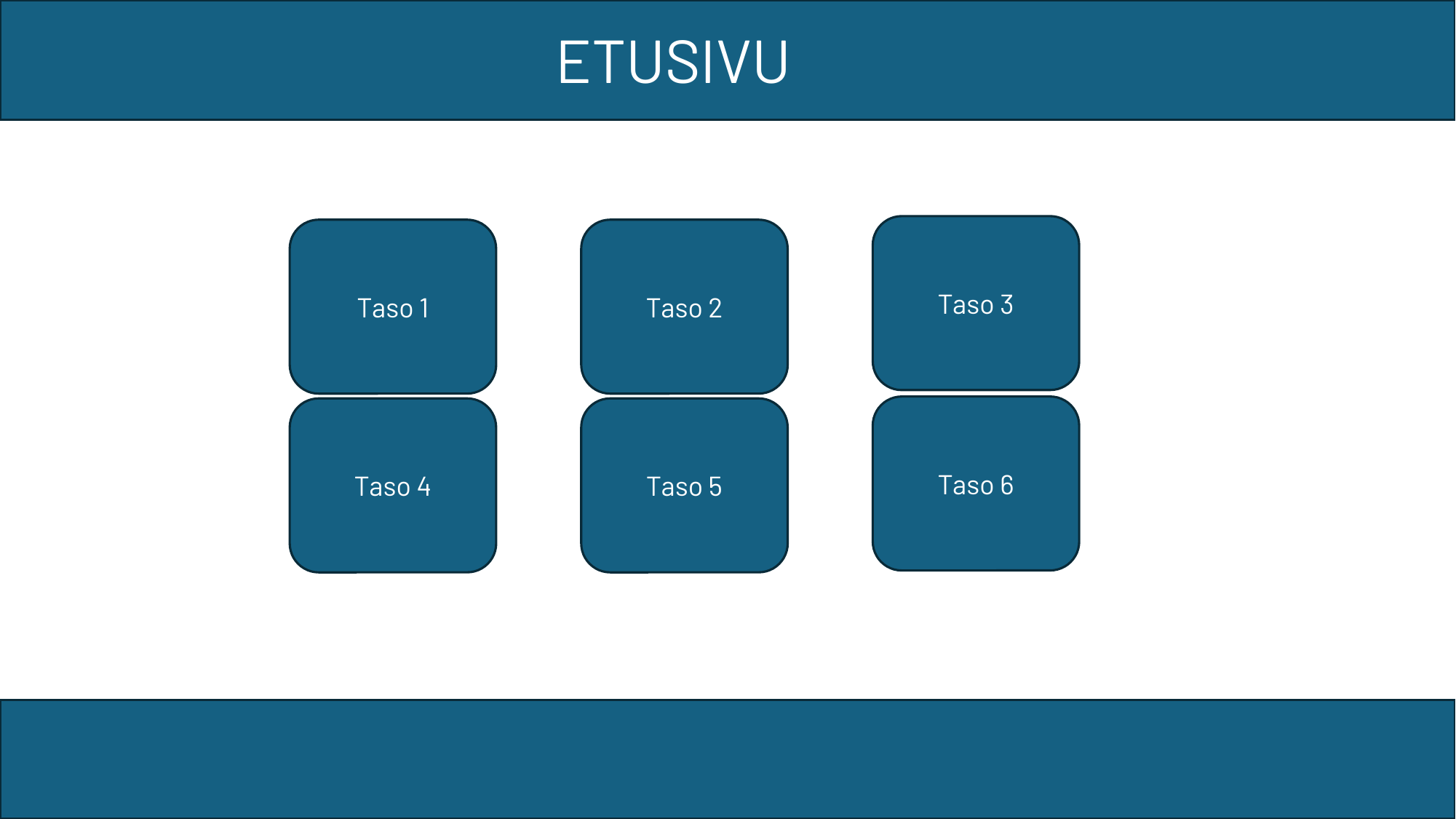

ETUSIVU
Taso 3
Taso 1
Taso 2
Taso 6
Taso 4
Taso 5